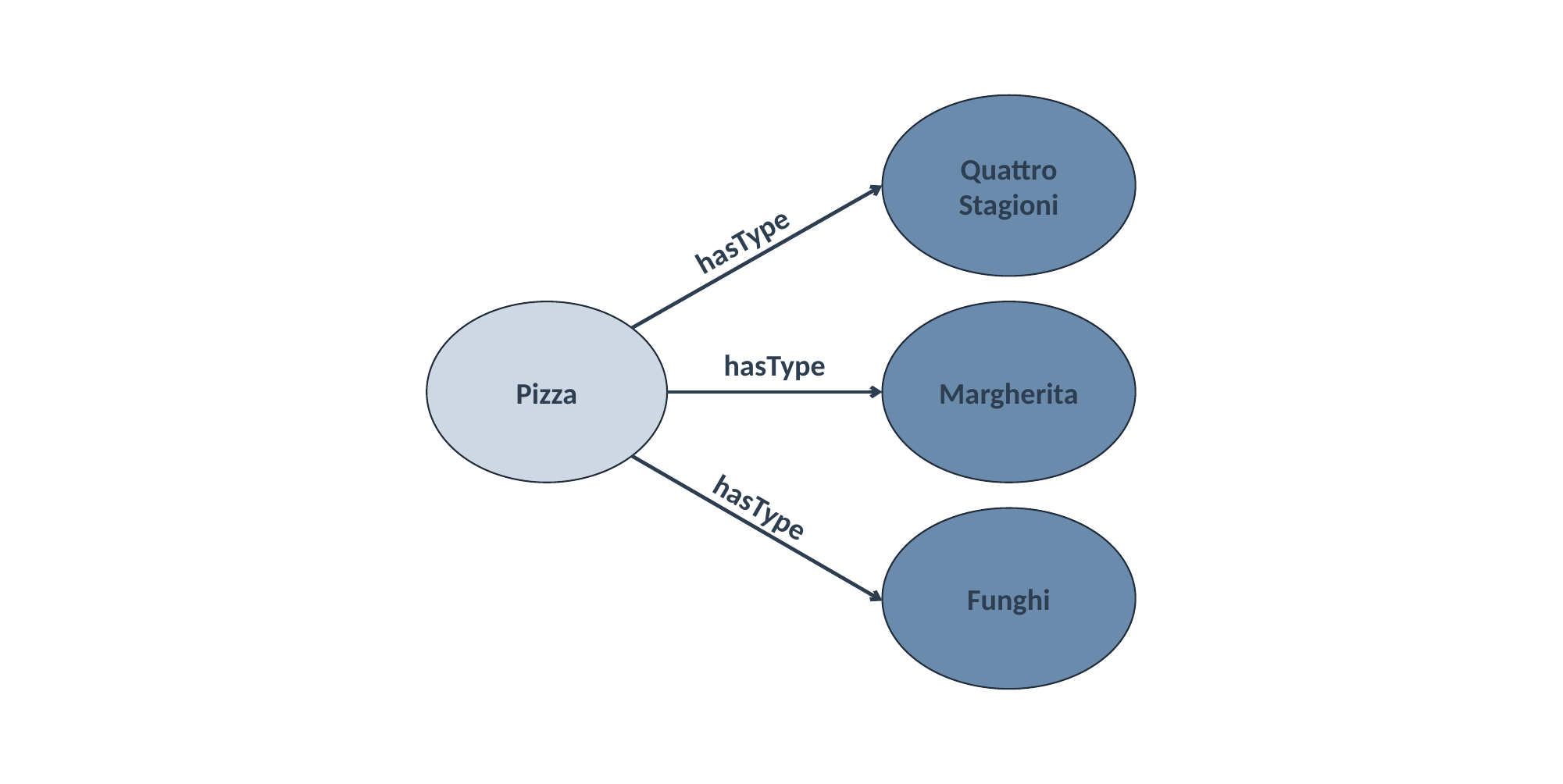

Quattro Stagioni
hasType
Pizza
Margherita
hasType
hasType
Funghi